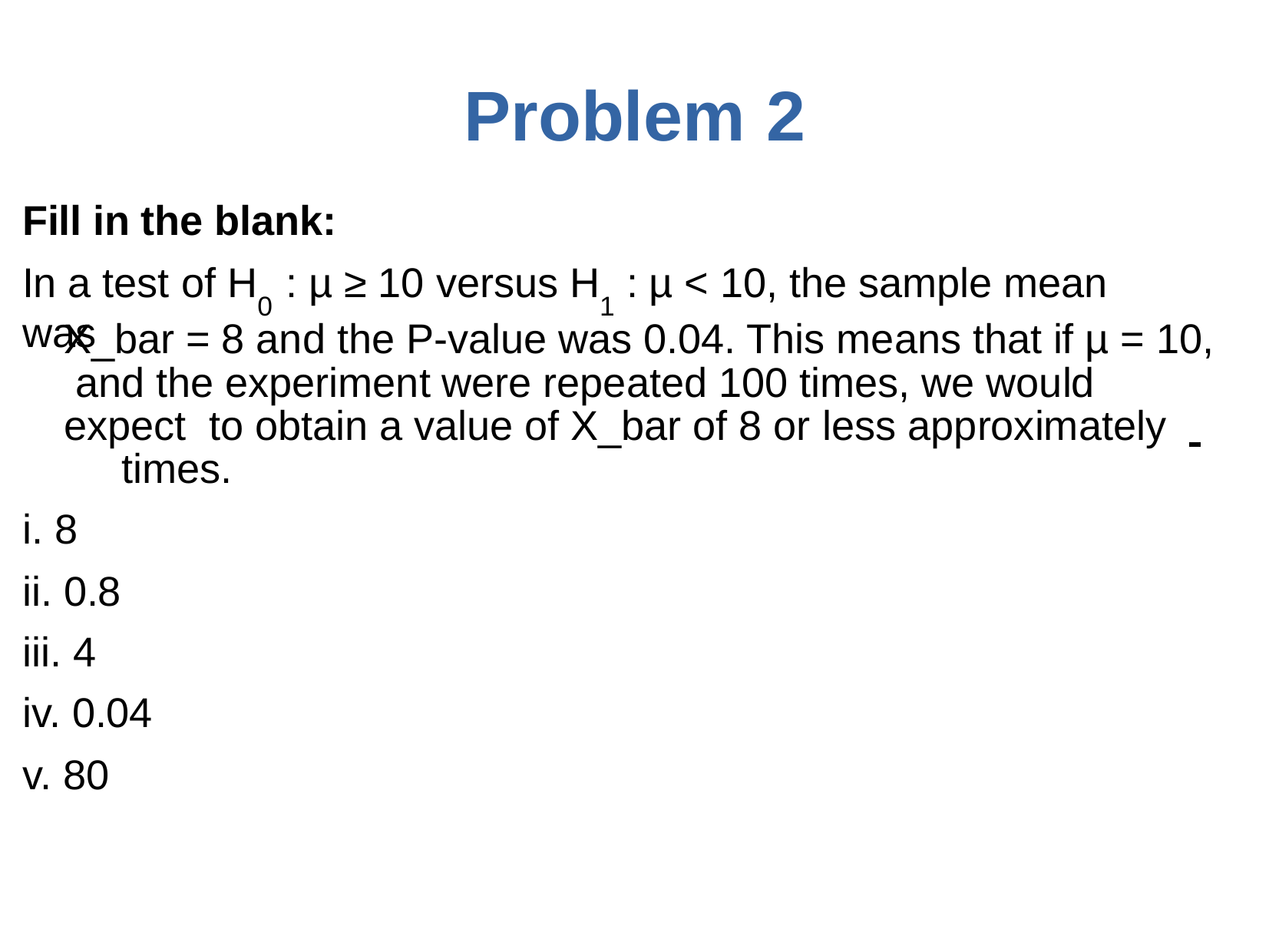

# Problem	2
Fill in the blank:
In a test of H	: µ ≥ 10 versus H	: µ < 10, the sample mean was
0	1
X_bar = 8 and the P-value was 0.04. This means that if µ = 10,  and the experiment were repeated 100 times, we would expect  to obtain a value of X_bar of 8 or less approximately   	      times.
8
0.8
4
0.04
80